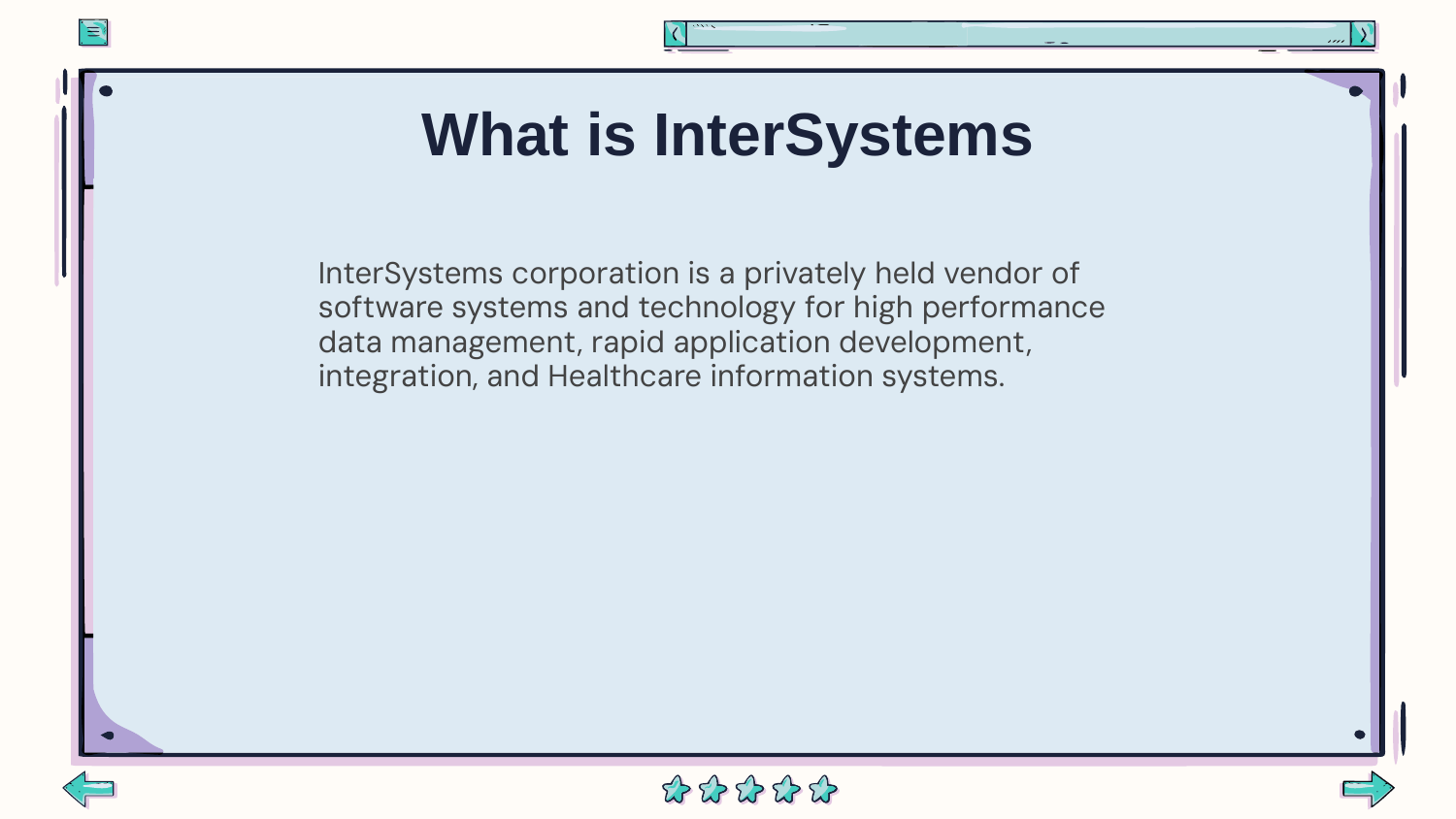

# What is InterSystems

InterSystems corporation is a privately held vendor of software systems and technology for high performance data management, rapid application development, integration, and Healthcare information systems.